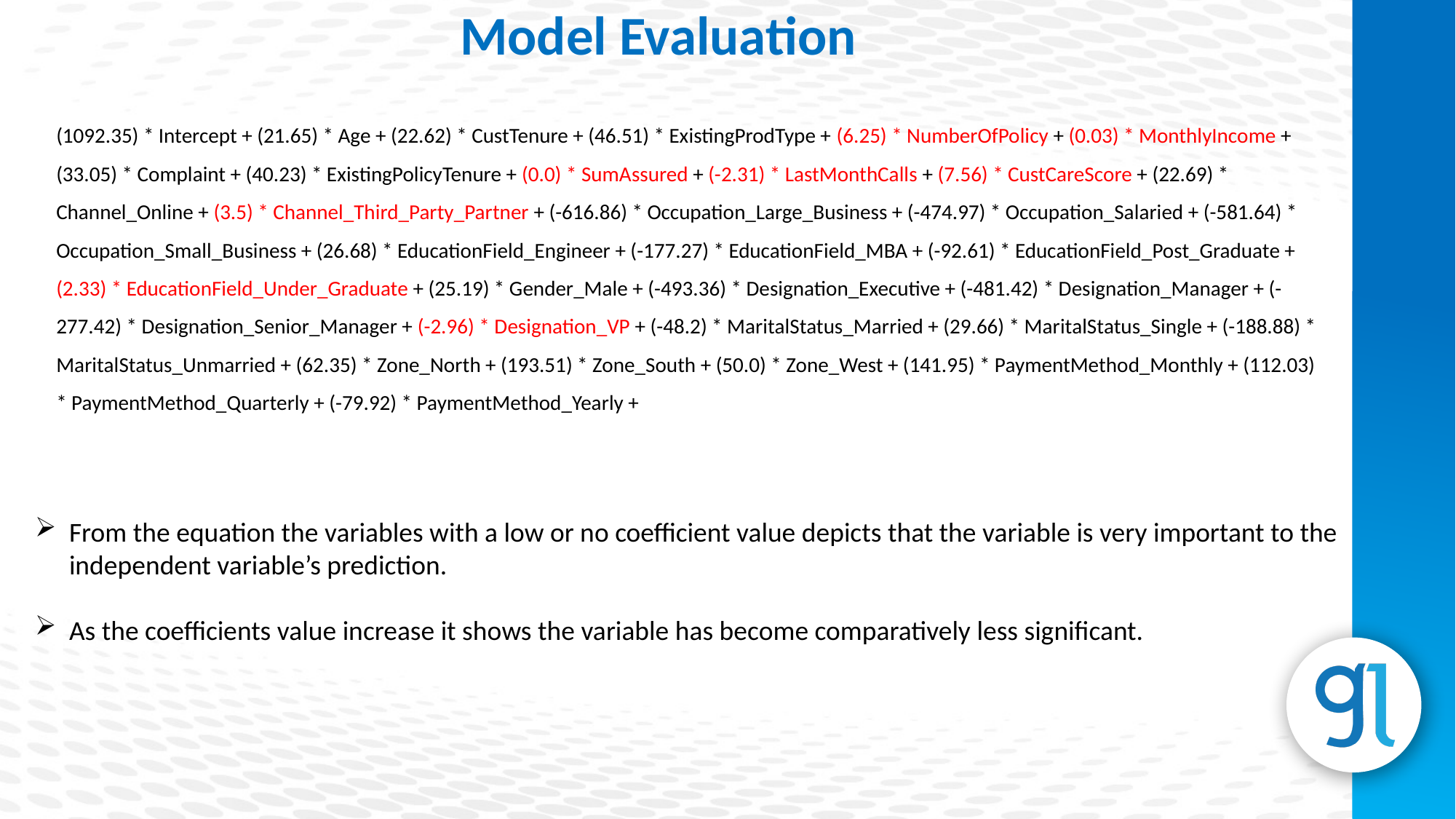

Model Evaluation
(1092.35) * Intercept + (21.65) * Age + (22.62) * CustTenure + (46.51) * ExistingProdType + (6.25) * NumberOfPolicy + (0.03) * MonthlyIncome + (33.05) * Complaint + (40.23) * ExistingPolicyTenure + (0.0) * SumAssured + (-2.31) * LastMonthCalls + (7.56) * CustCareScore + (22.69) * Channel_Online + (3.5) * Channel_Third_Party_Partner + (-616.86) * Occupation_Large_Business + (-474.97) * Occupation_Salaried + (-581.64) * Occupation_Small_Business + (26.68) * EducationField_Engineer + (-177.27) * EducationField_MBA + (-92.61) * EducationField_Post_Graduate + (2.33) * EducationField_Under_Graduate + (25.19) * Gender_Male + (-493.36) * Designation_Executive + (-481.42) * Designation_Manager + (-277.42) * Designation_Senior_Manager + (-2.96) * Designation_VP + (-48.2) * MaritalStatus_Married + (29.66) * MaritalStatus_Single + (-188.88) * MaritalStatus_Unmarried + (62.35) * Zone_North + (193.51) * Zone_South + (50.0) * Zone_West + (141.95) * PaymentMethod_Monthly + (112.03) * PaymentMethod_Quarterly + (-79.92) * PaymentMethod_Yearly +

From the equation the variables with a low or no coefficient value depicts that the variable is very important to the independent variable’s prediction.

As the coefficients value increase it shows the variable has become comparatively less significant.